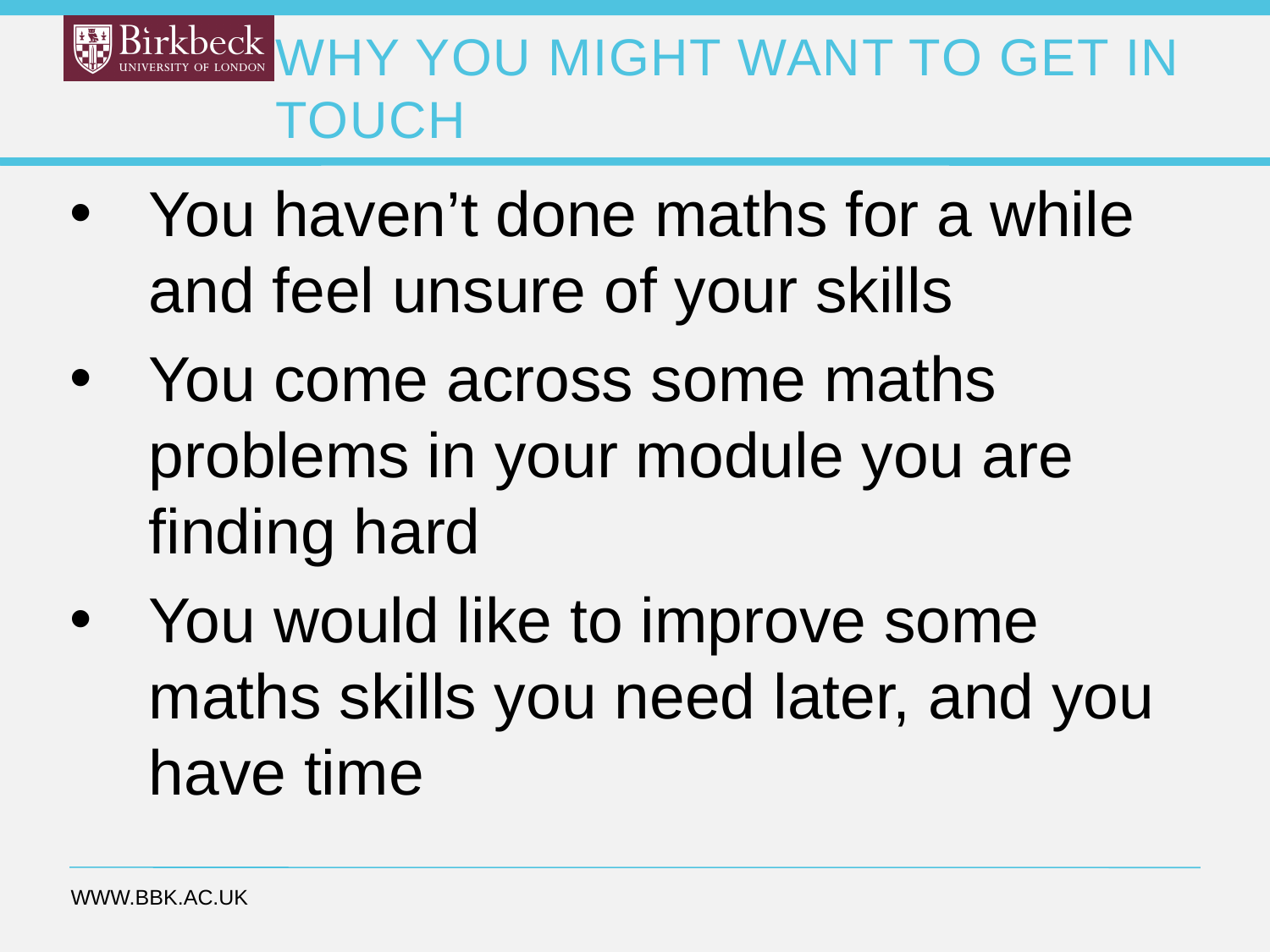

Why you might want to get in touch
You haven’t done maths for a while and feel unsure of your skills
You come across some maths problems in your module you are finding hard
You would like to improve some maths skills you need later, and you have time